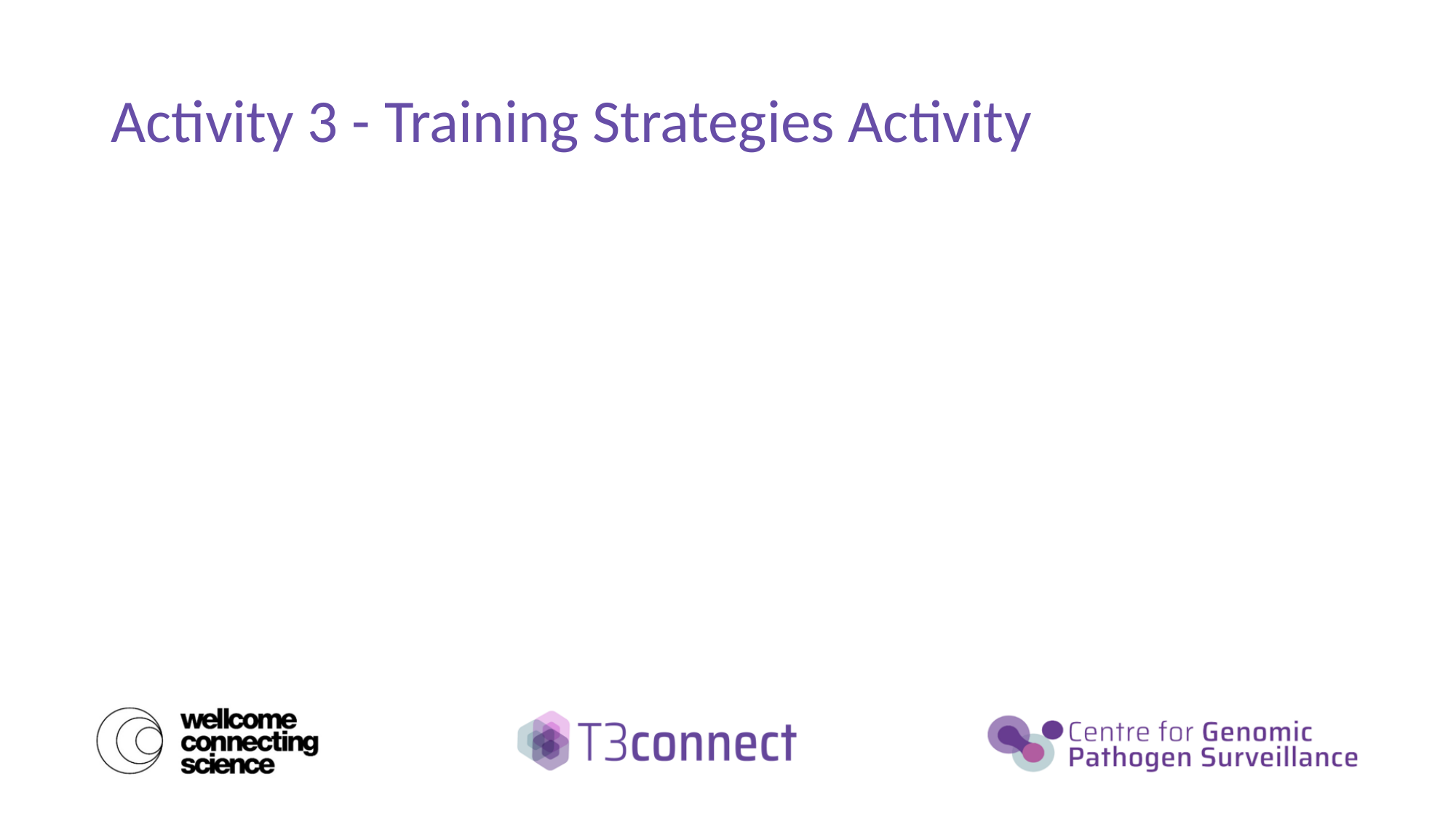

# Activity 3 - Training Strategies Activity